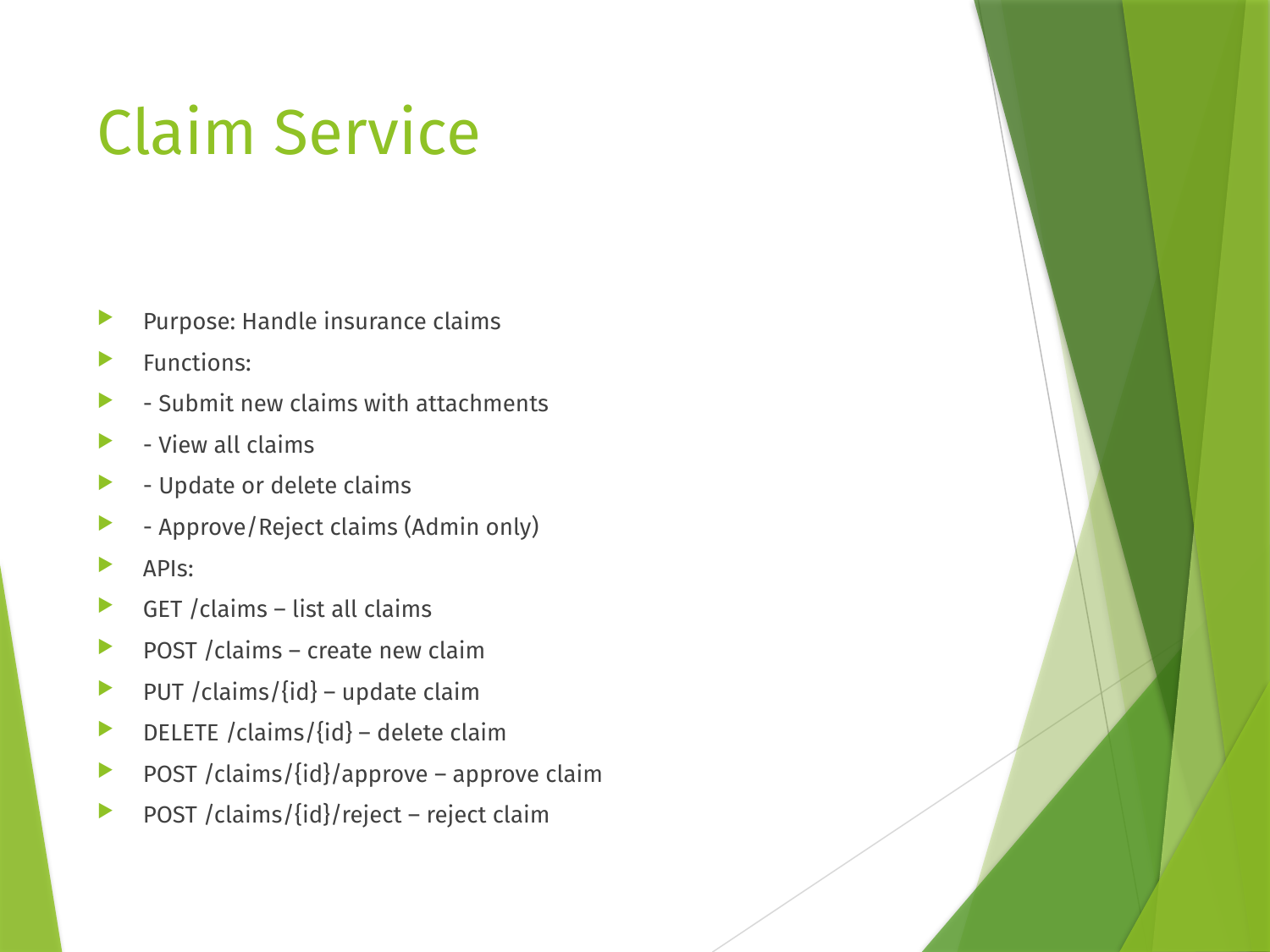

# Claim Service
Purpose: Handle insurance claims
Functions:
- Submit new claims with attachments
- View all claims
- Update or delete claims
- Approve/Reject claims (Admin only)
APIs:
GET /claims – list all claims
POST /claims – create new claim
PUT /claims/{id} – update claim
DELETE /claims/{id} – delete claim
POST /claims/{id}/approve – approve claim
POST /claims/{id}/reject – reject claim